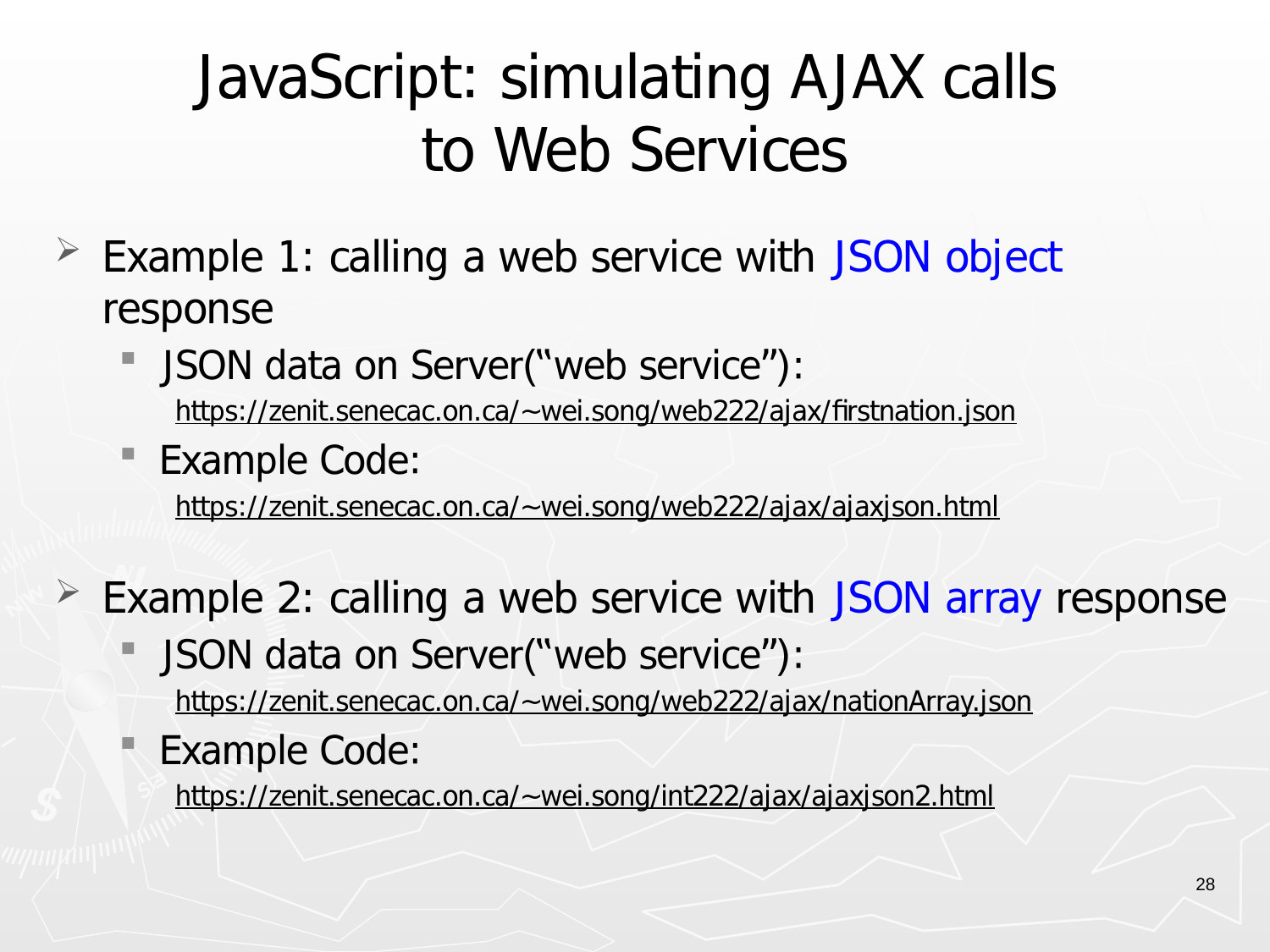

# JavaScript: simulating AJAX calls to Web Services
Example 1: calling a web service with JSON object response
JSON data on Server(“web service”):
https://zenit.senecac.on.ca/~wei.song/web222/ajax/firstnation.json
Example Code:
https://zenit.senecac.on.ca/~wei.song/web222/ajax/ajaxjson.html

Example 2: calling a web service with JSON array response
JSON data on Server(“web service”):
https://zenit.senecac.on.ca/~wei.song/web222/ajax/nationArray.json
Example Code:
https://zenit.senecac.on.ca/~wei.song/int222/ajax/ajaxjson2.html

28